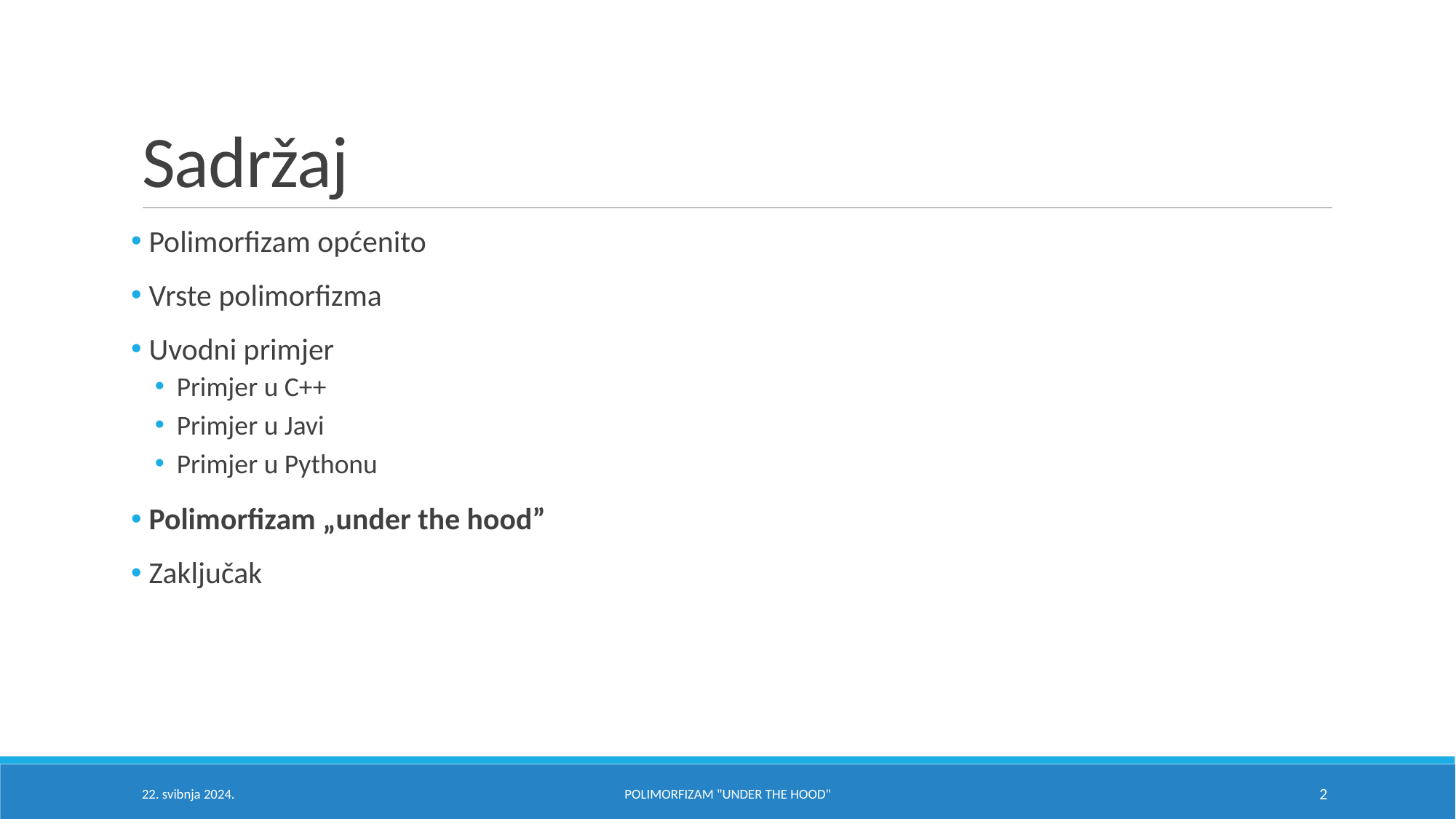

# Sadržaj
 Polimorfizam općenito
 Vrste polimorfizma
 Uvodni primjer
Primjer u C++
Primjer u Javi
Primjer u Pythonu
 Polimorfizam „under the hood”
 Zaključak

22. svibnja 2024.
Polimorfizam "under the hood"
2